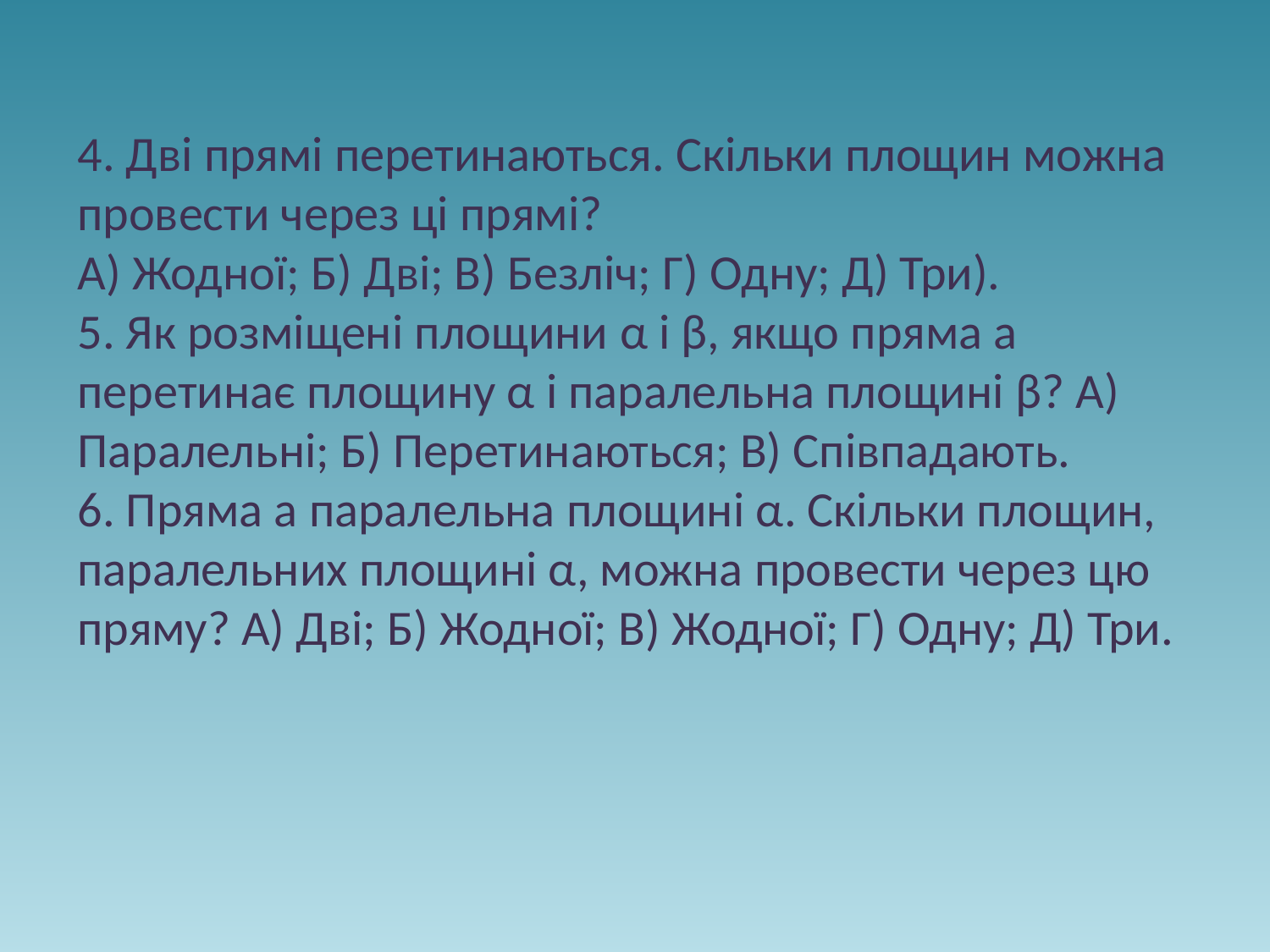

4. Дві прямі перетинаються. Скільки площин можна провести через ці прямі?
А) Жодної; Б) Дві; В) Безліч; Г) Одну; Д) Три).
5. Як розміщені площини α і β, якщо пряма а перетинає площину α і паралельна площині β? А) Паралельні; Б) Перетинаються; В) Співпадають.
6. Пряма а паралельна площині α. Скільки площин, паралельних площині α, можна провести через цю пряму? А) Дві; Б) Жодної; В) Жодної; Г) Одну; Д) Три.